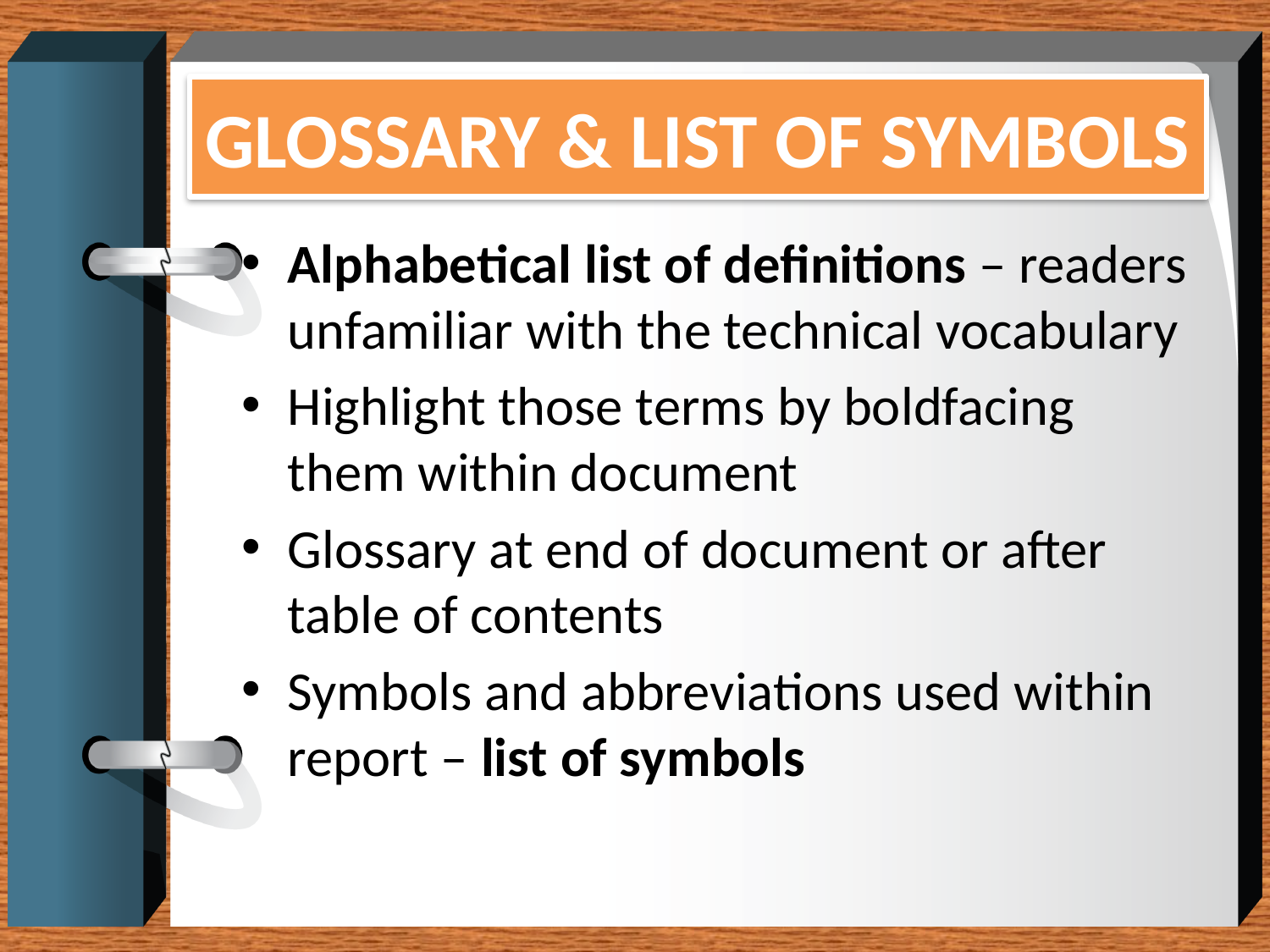

# GLOSSARY & LIST OF SYMBOLS
Alphabetical list of definitions – readers unfamiliar with the technical vocabulary
Highlight those terms by boldfacing them within document
Glossary at end of document or after table of contents
Symbols and abbreviations used within report – list of symbols

49